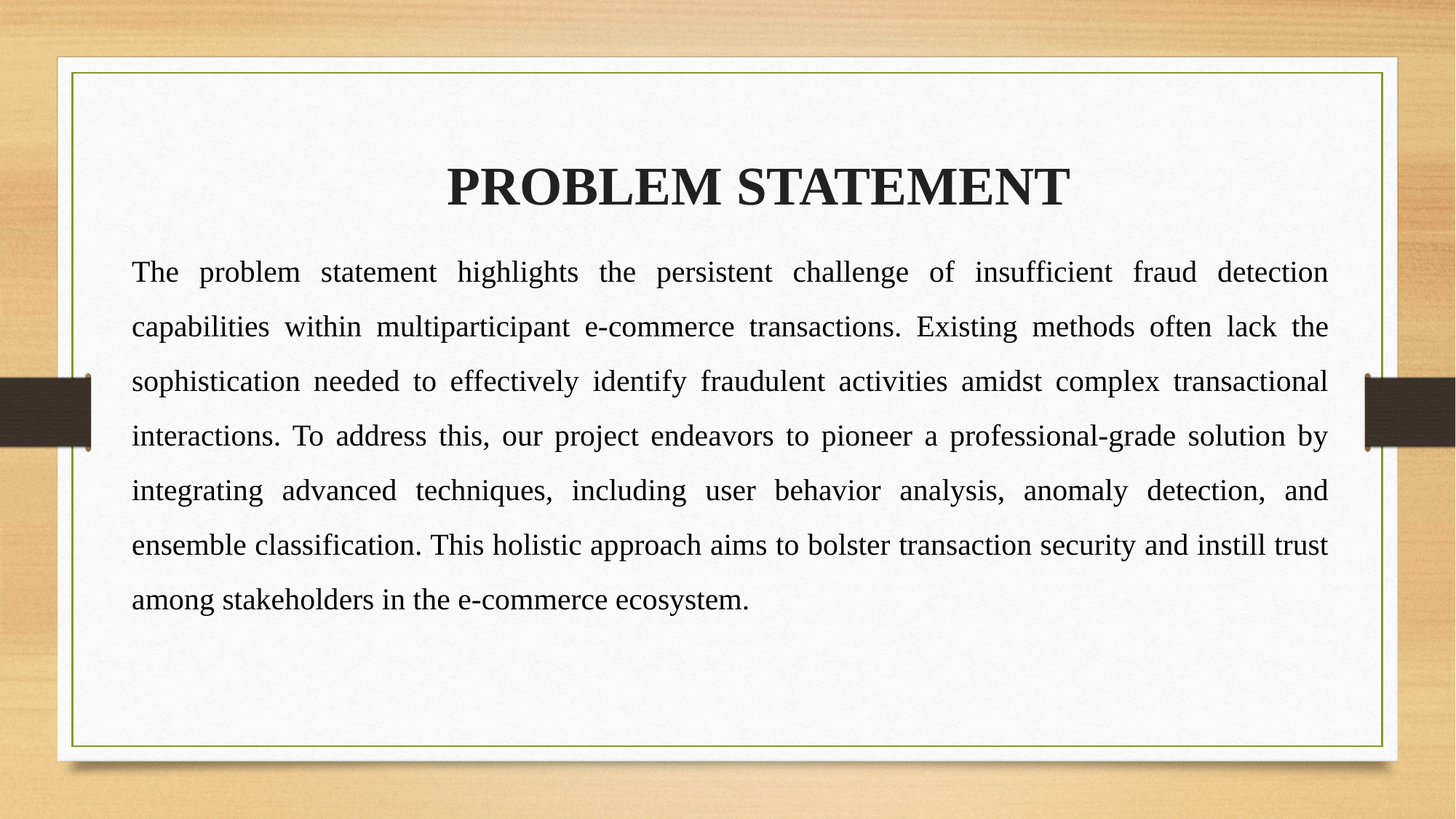

PROBLEM STATEMENT
The problem statement highlights the persistent challenge of insufficient fraud detection capabilities within multiparticipant e-commerce transactions. Existing methods often lack the sophistication needed to effectively identify fraudulent activities amidst complex transactional interactions. To address this, our project endeavors to pioneer a professional-grade solution by integrating advanced techniques, including user behavior analysis, anomaly detection, and ensemble classification. This holistic approach aims to bolster transaction security and instill trust among stakeholders in the e-commerce ecosystem.